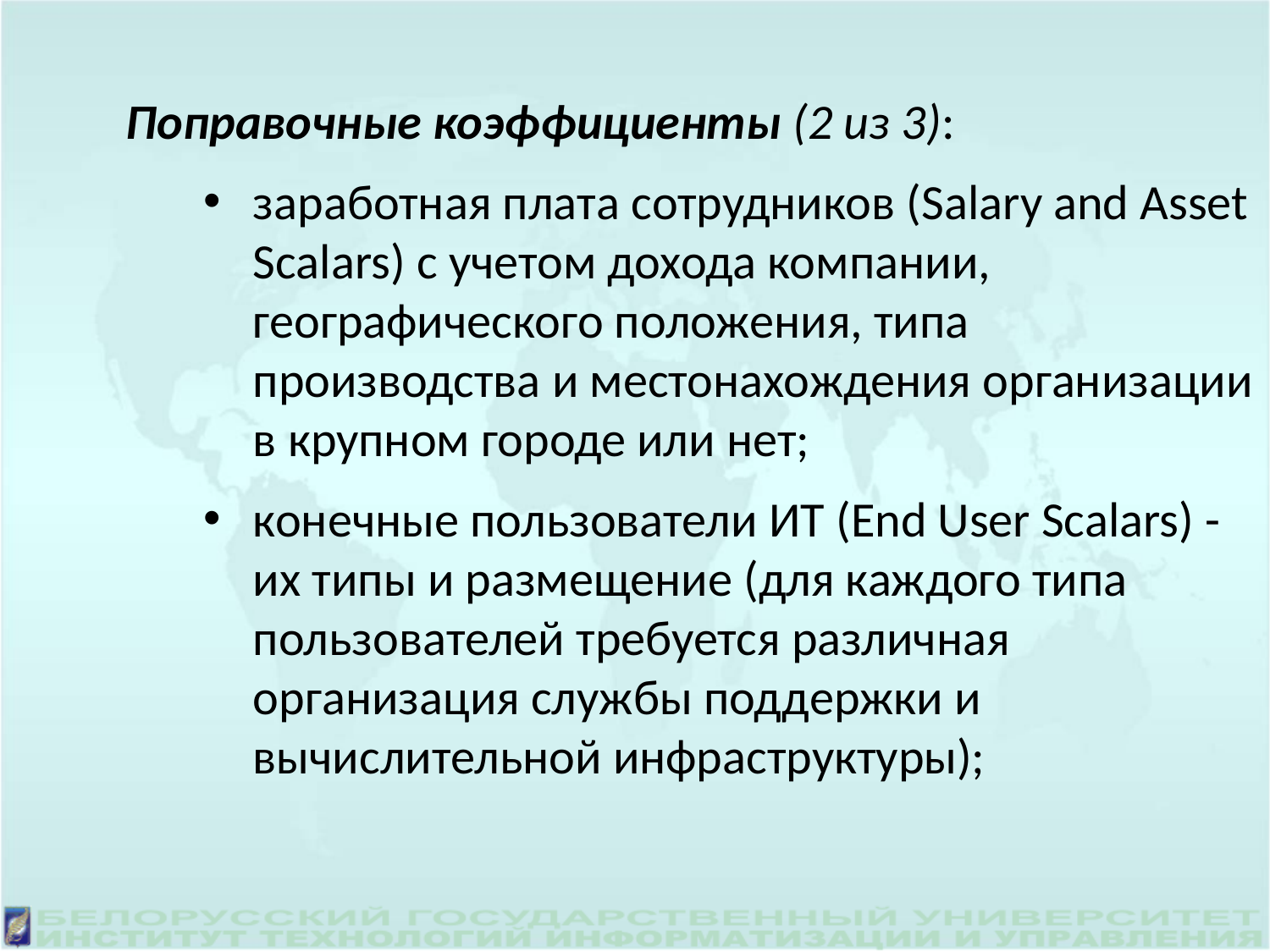

Поправочные коэффициенты (2 из 3):
заработная плата сотрудников (Salary and Asset Scalars) с учетом дохода компании, географического положения, типа производства и местонахождения организации в крупном городе или нет;
конечные пользователи ИТ (End User Scalars) - их типы и размещение (для каждого типа пользователей требуется различная организация службы поддержки и вычислительной инфраструктуры);